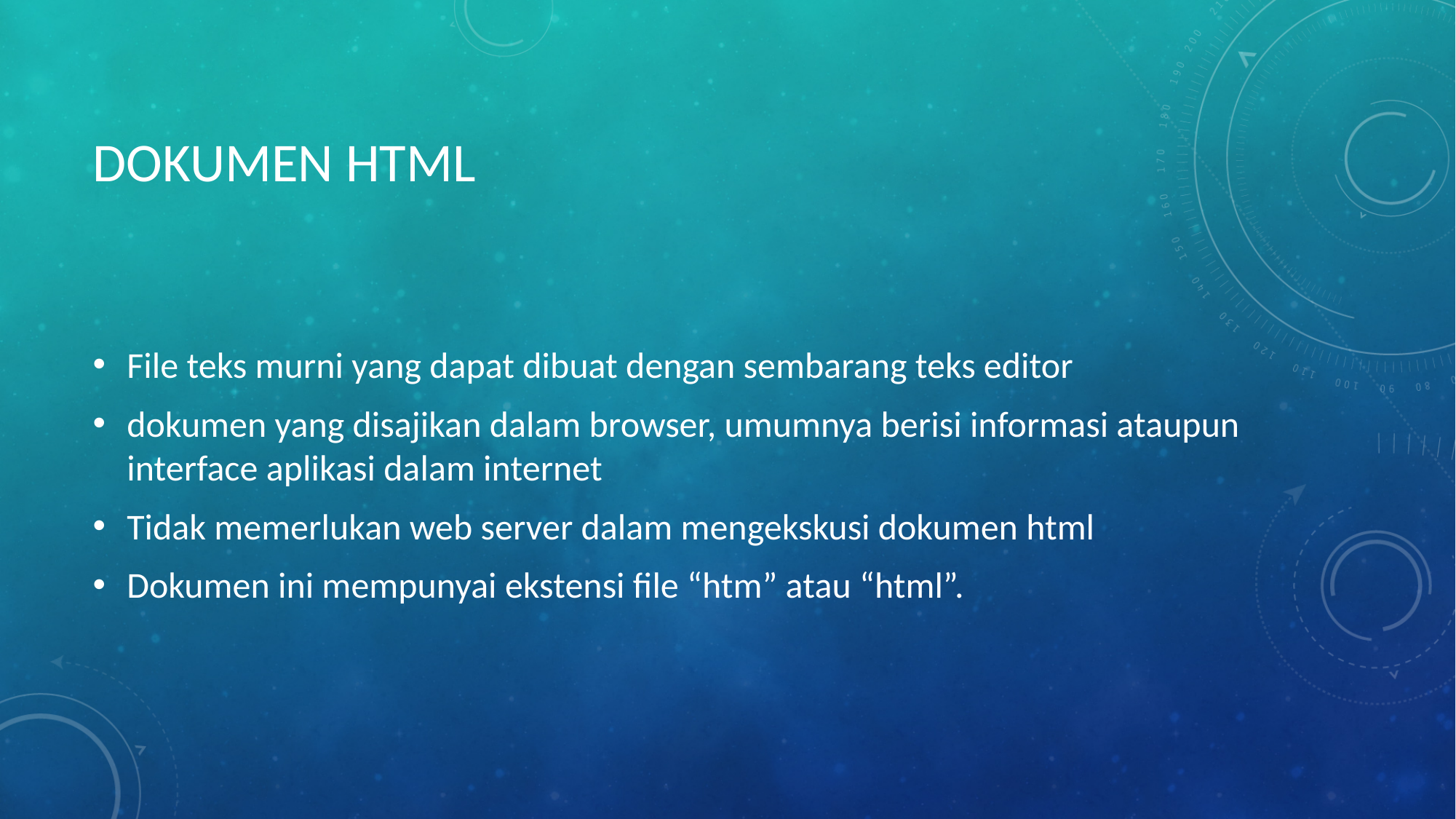

# Dokumen html
File teks murni yang dapat dibuat dengan sembarang teks editor
dokumen yang disajikan dalam browser, umumnya berisi informasi ataupun interface aplikasi dalam internet
Tidak memerlukan web server dalam mengekskusi dokumen html
Dokumen ini mempunyai ekstensi file “htm” atau “html”.